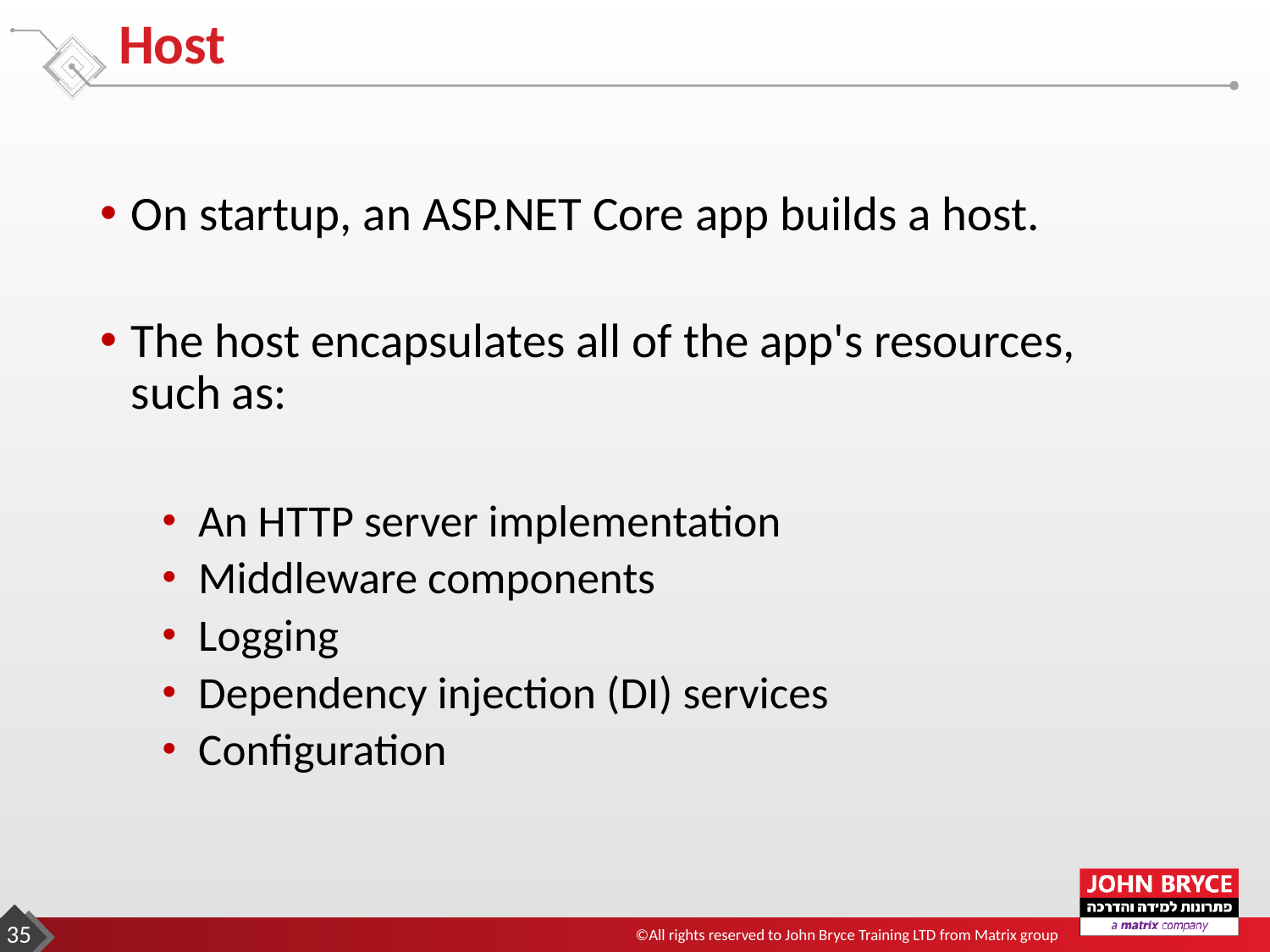

# Host
On startup, an ASP.NET Core app builds a host.
The host encapsulates all of the app's resources, such as:

An HTTP server implementation
Middleware components
Logging
Dependency injection (DI) services
Configuration
35